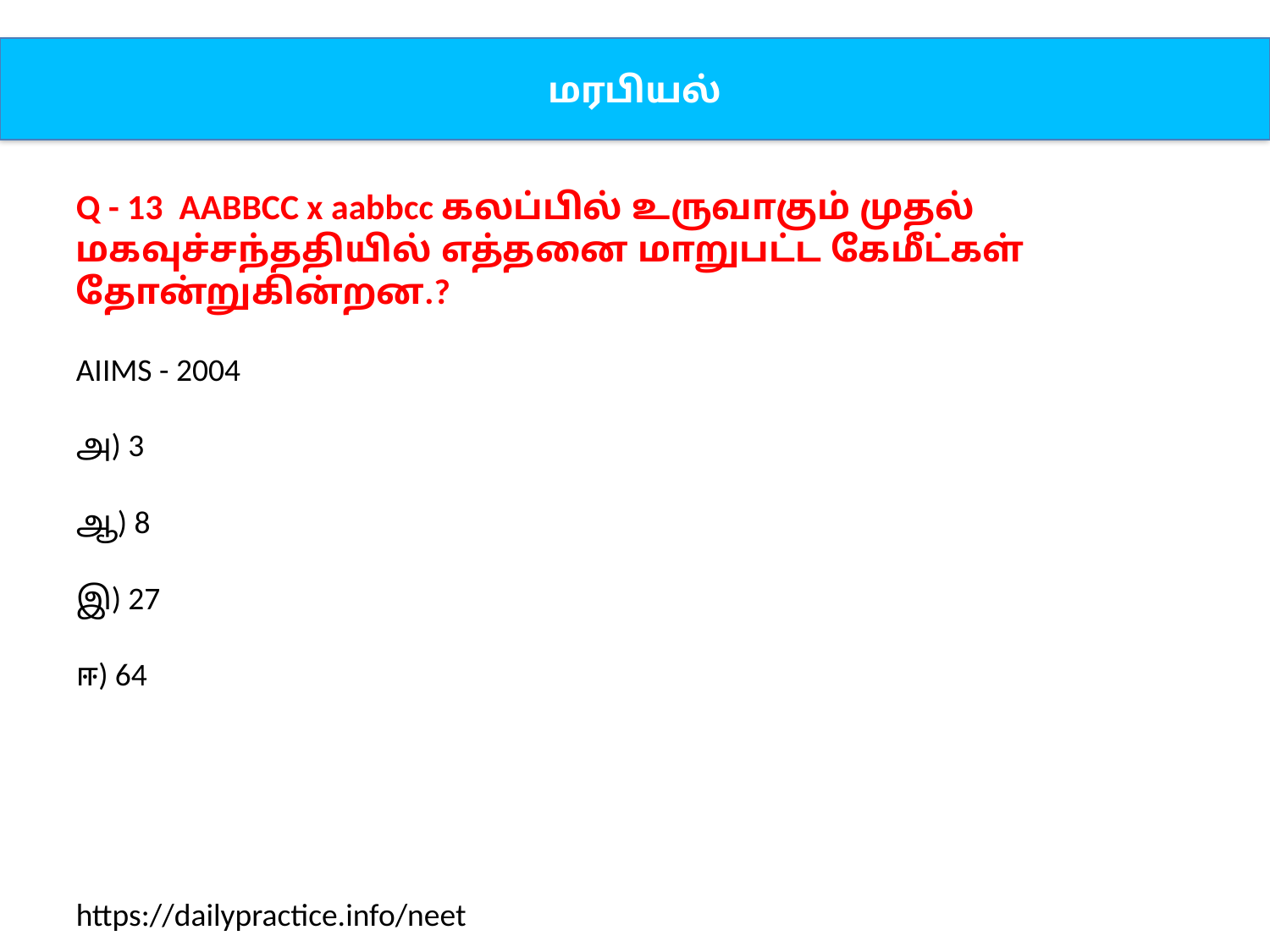

மரபியல்

Q - 13  AABBCC x aabbcc கலப்பில் உருவாகும் முதல் மகவுச்சந்ததியில் எத்தனை மாறுபட்ட கேமீட்கள் தோன்றுகின்றன.?

AIIMS - 2004

அ) 3

ஆ) 8

இ) 27

ஈ) 64
https://dailypractice.info/neet